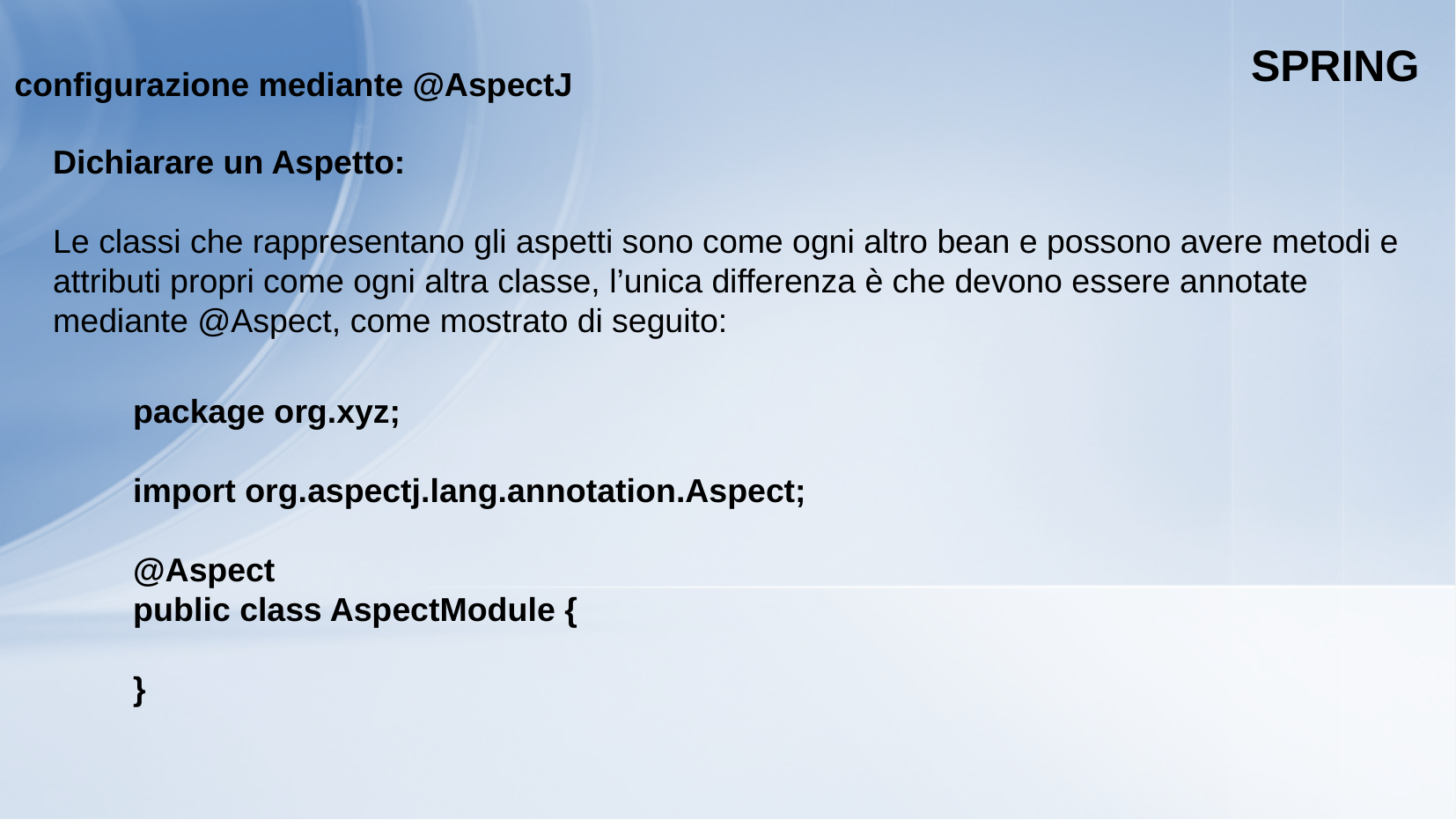

SPRING
configurazione mediante @AspectJ
Dichiarare un Aspetto:

Le classi che rappresentano gli aspetti sono come ogni altro bean e possono avere metodi e attributi propri come ogni altra classe, l’unica differenza è che devono essere annotate mediante @Aspect, come mostrato di seguito:
package org.xyz;

import org.aspectj.lang.annotation.Aspect;

@Aspect
public class AspectModule {

}